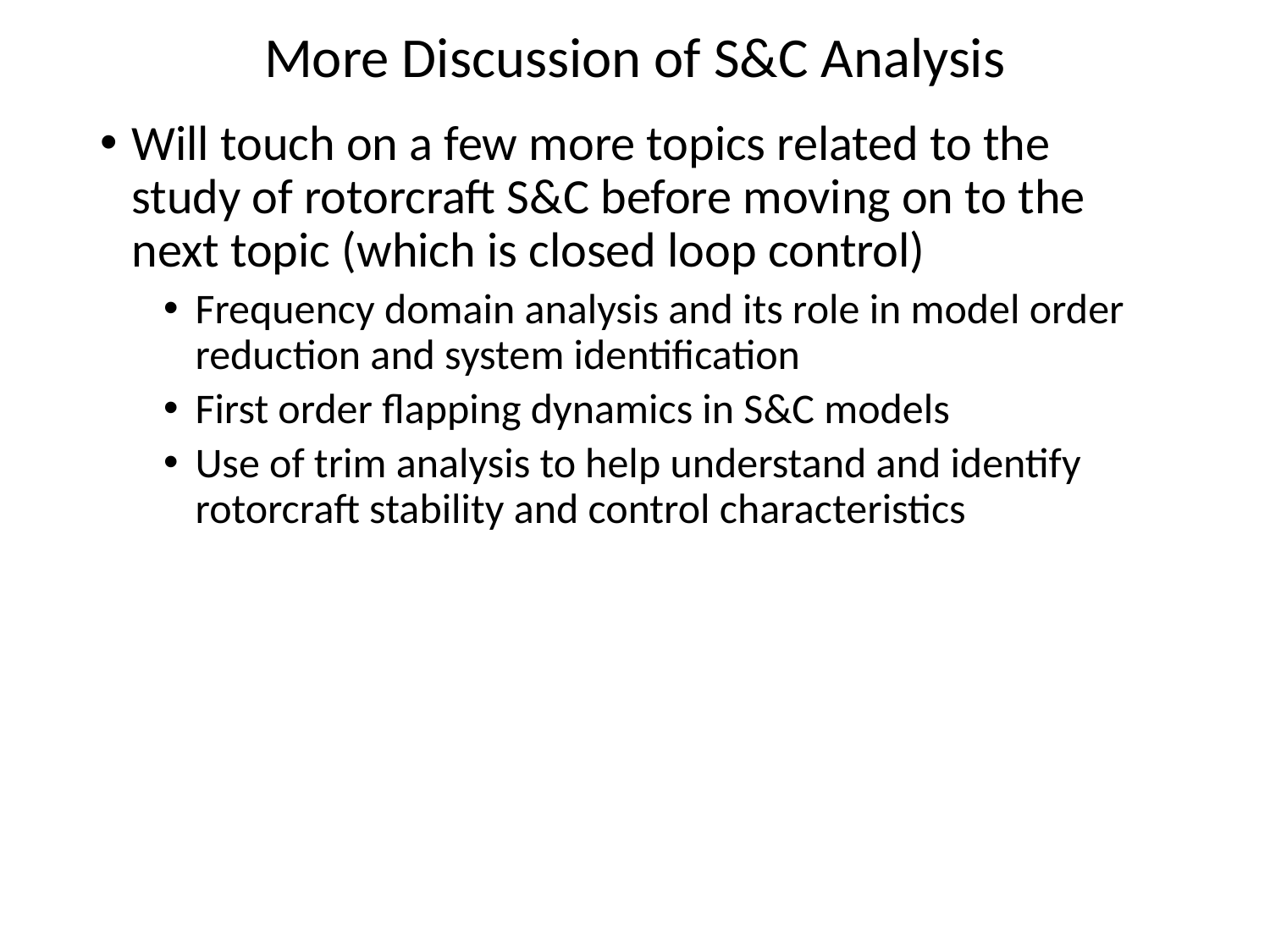

# More Discussion of S&C Analysis
Will touch on a few more topics related to the study of rotorcraft S&C before moving on to the next topic (which is closed loop control)
Frequency domain analysis and its role in model order reduction and system identification
First order flapping dynamics in S&C models
Use of trim analysis to help understand and identify rotorcraft stability and control characteristics